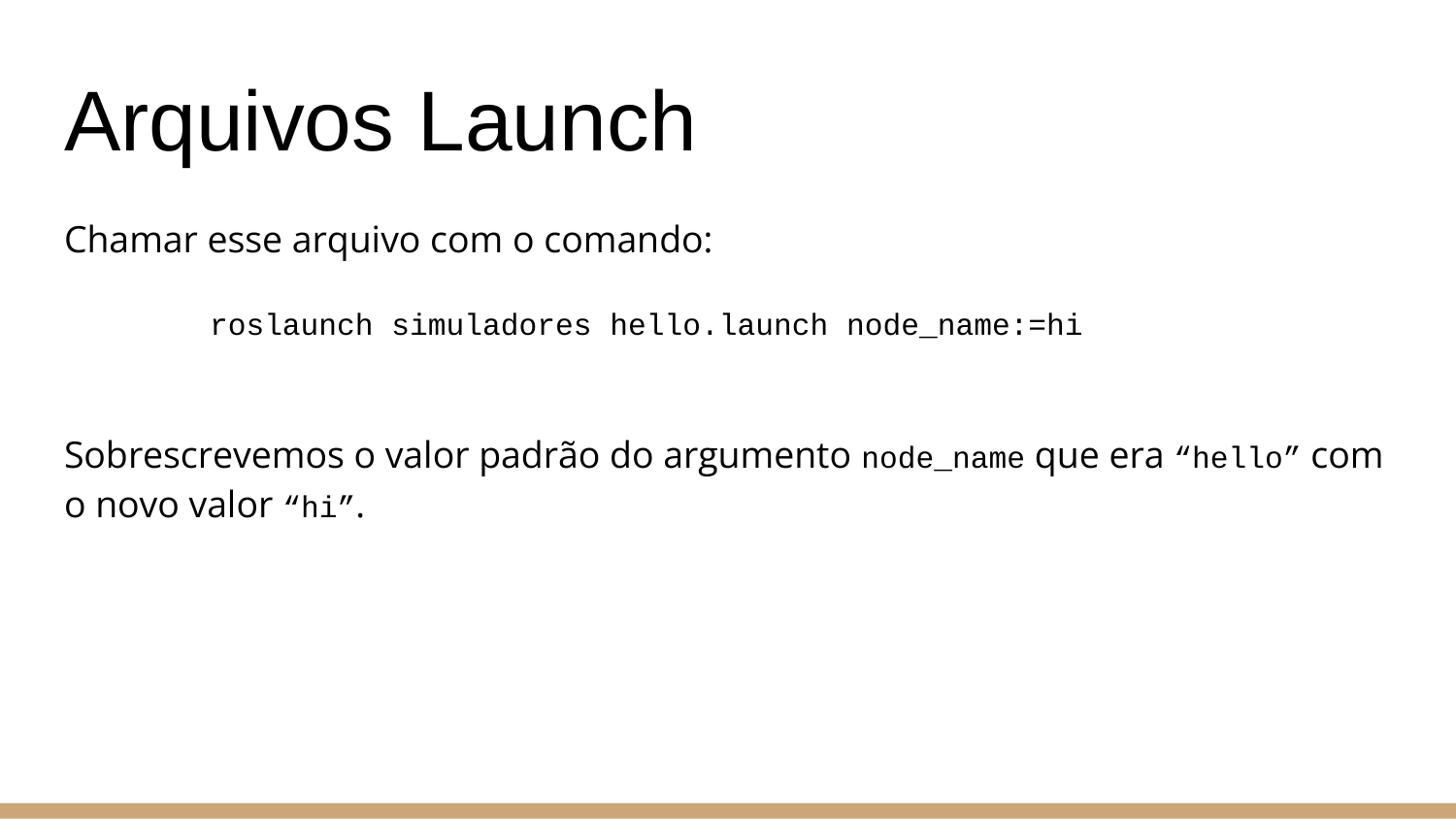

# Arquivos Launch
Chamar esse arquivo com o comando:
	roslaunch simuladores hello.launch node_name:=hi

Sobrescrevemos o valor padrão do argumento node_name que era “hello” com o novo valor “hi”.